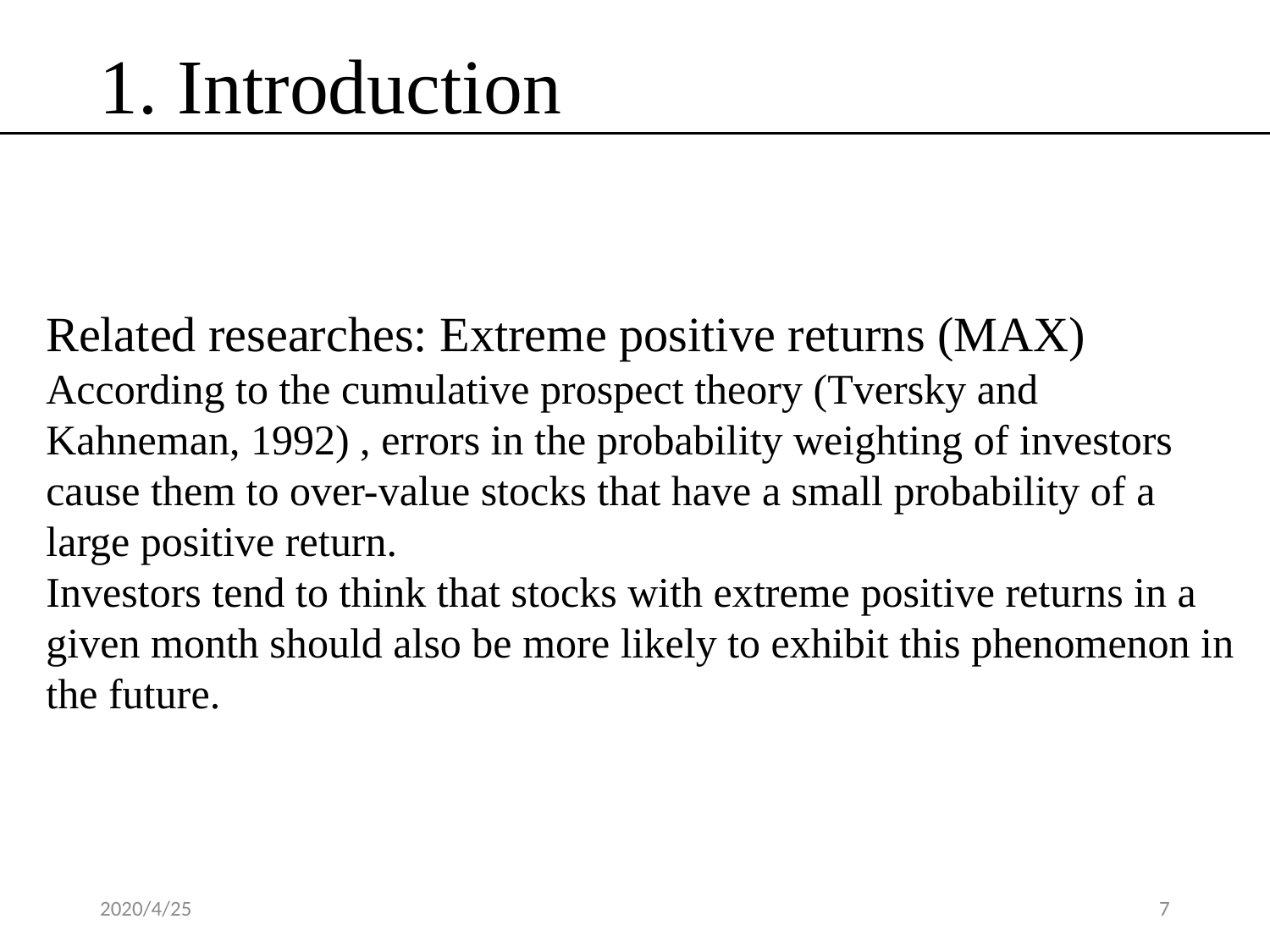

1. Introduction
Related researches: Extreme positive returns (MAX)
According to the cumulative prospect theory (Tversky and Kahneman, 1992) , errors in the probability weighting of investors cause them to over-value stocks that have a small probability of a large positive return.
Investors tend to think that stocks with extreme positive returns in a given month should also be more likely to exhibit this phenomenon in the future.
2020/4/25
7